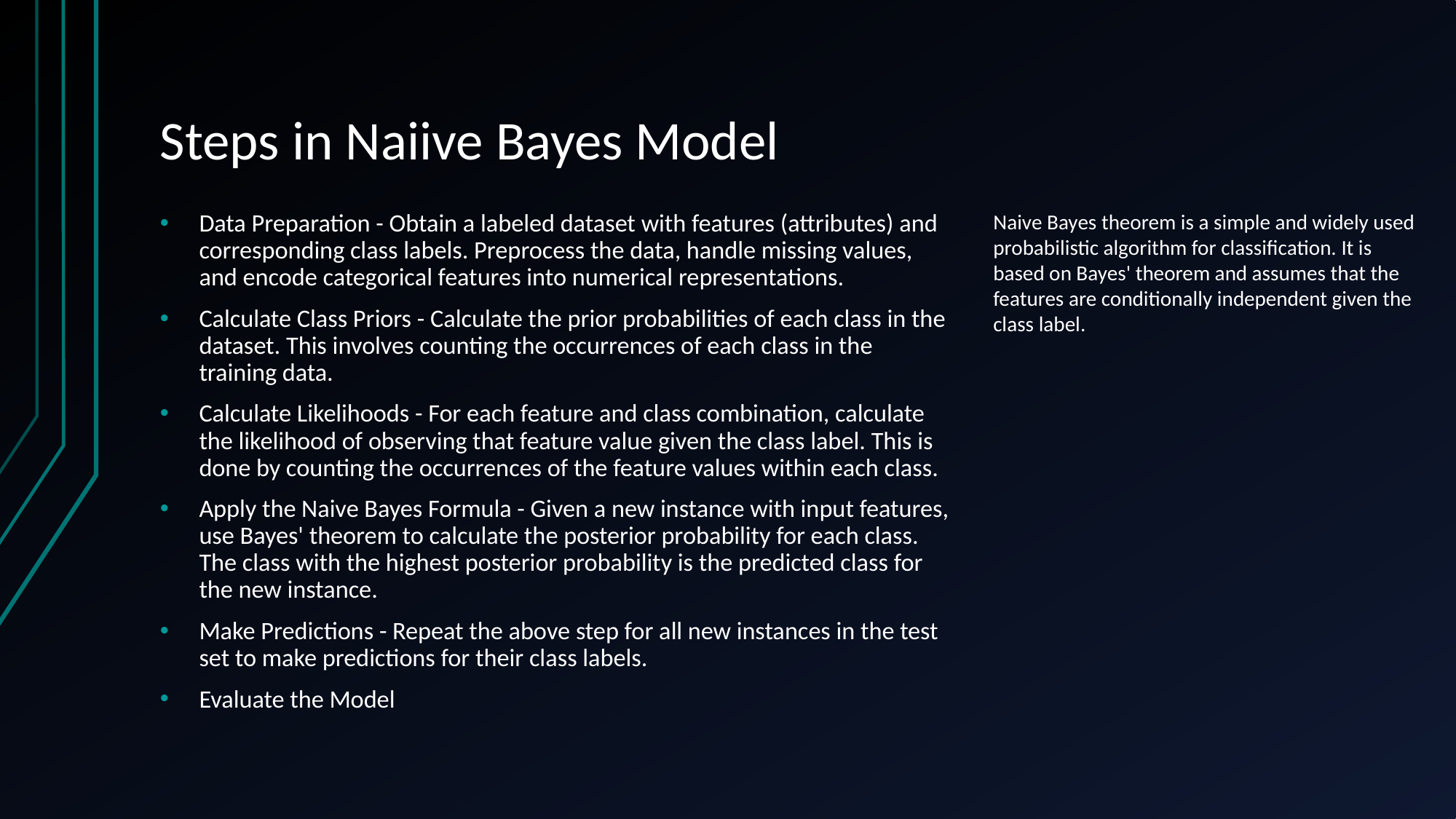

# Steps in Naiive Bayes Model
Data Preparation - Obtain a labeled dataset with features (attributes) and corresponding class labels. Preprocess the data, handle missing values, and encode categorical features into numerical representations.
Calculate Class Priors - Calculate the prior probabilities of each class in the dataset. This involves counting the occurrences of each class in the training data.
Calculate Likelihoods - For each feature and class combination, calculate the likelihood of observing that feature value given the class label. This is done by counting the occurrences of the feature values within each class.
Apply the Naive Bayes Formula - Given a new instance with input features, use Bayes' theorem to calculate the posterior probability for each class. The class with the highest posterior probability is the predicted class for the new instance.
Make Predictions - Repeat the above step for all new instances in the test set to make predictions for their class labels.
Evaluate the Model

Naive Bayes theorem is a simple and widely used probabilistic algorithm for classification. It is based on Bayes' theorem and assumes that the features are conditionally independent given the class label.